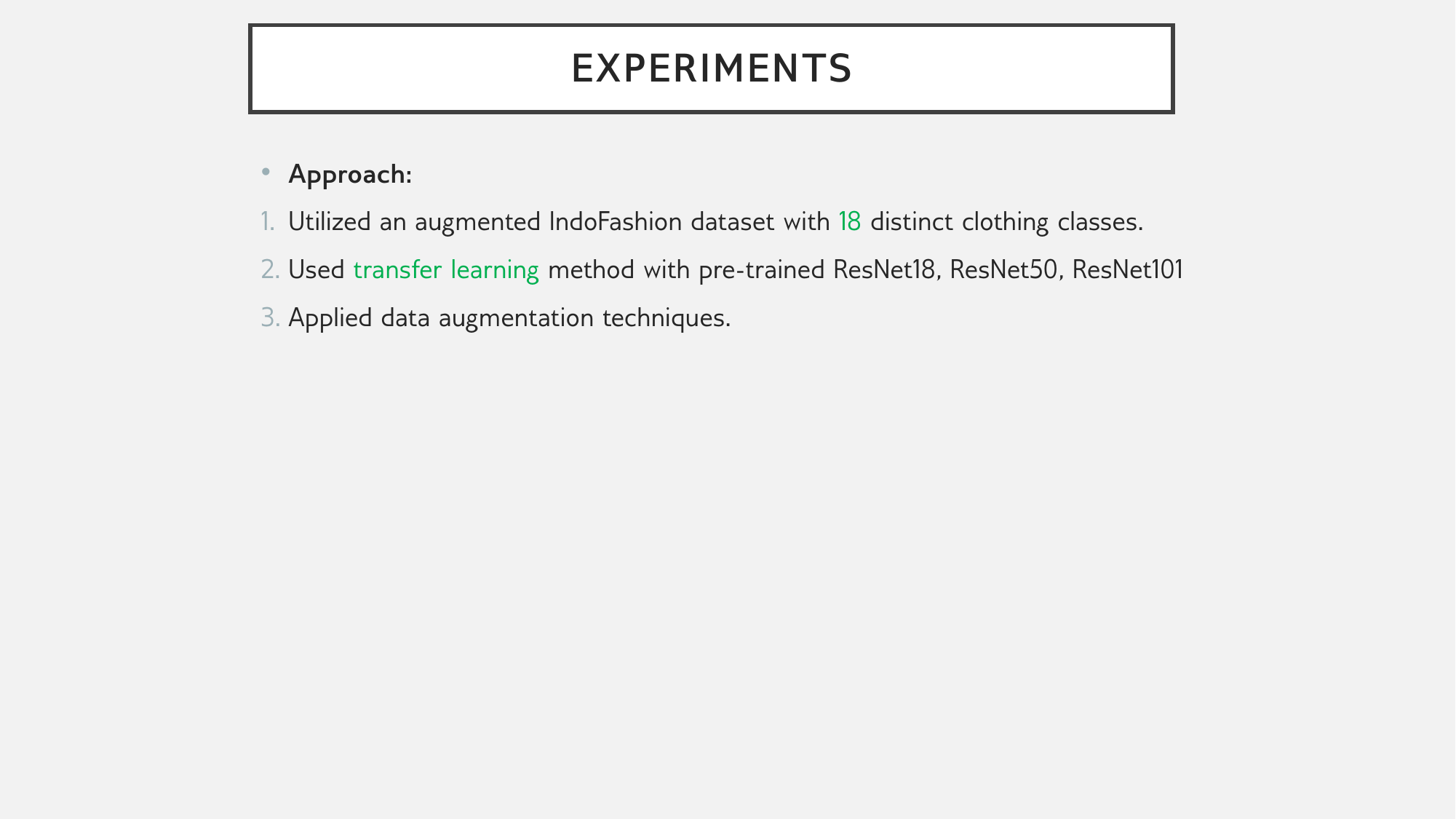

# ExperimentS
Approach:
Utilized an augmented IndoFashion dataset with 18 distinct clothing classes.
Used transfer learning method with pre-trained ResNet18, ResNet50, ResNet101
Applied data augmentation techniques.